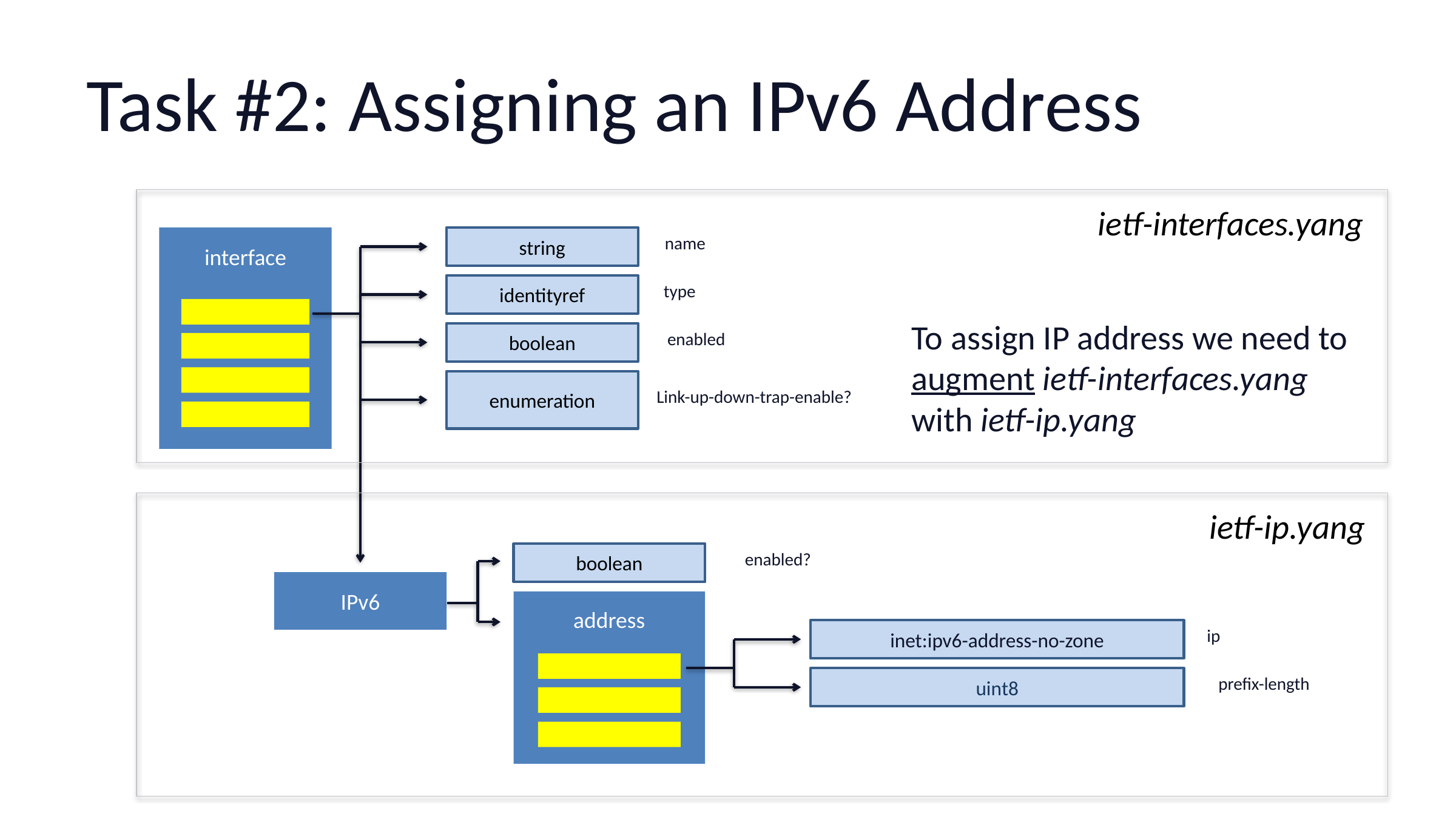

# Task #2: Assigning an IPv6 Address

ietf-interfaces.yang
string
name

interface

identityref
type
To assign IP address we need to augment ietf-interfaces.yang with ietf-ip.yang
boolean
enabled
enumeration
Link-up-down-trap-enable?

ietf-ip.yang
boolean
enabled?
IPv6

address

inet:ipv6-address-no-zone
ip
uint8
prefix-length